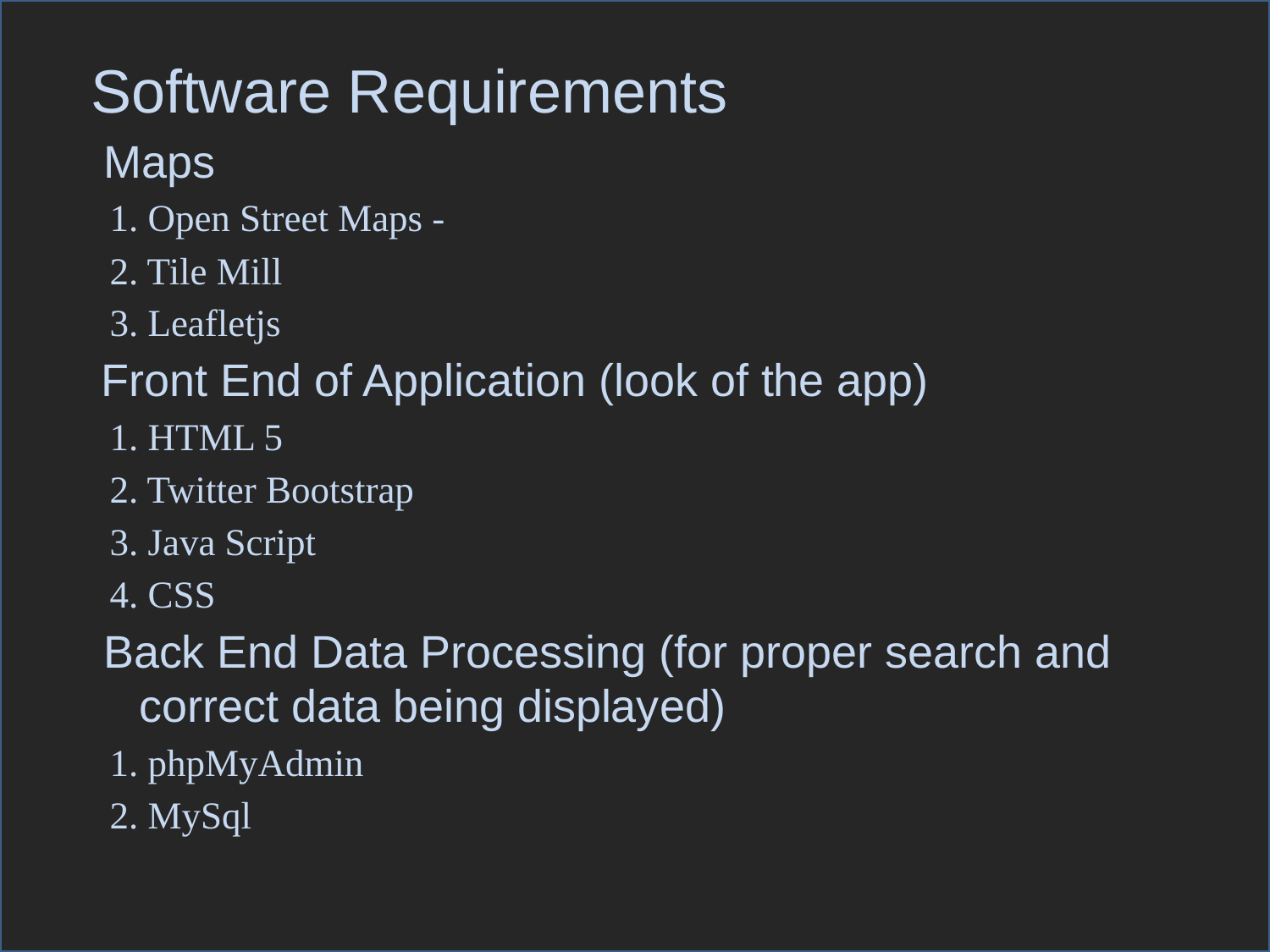

Software Requirements
 Maps
  1. Open Street Maps -
  2. Tile Mill
  3. Leafletjs
 Front End of Application (look of the app)
  1. HTML 5
  2. Twitter Bootstrap
  3. Java Script
  4. CSS
 Back End Data Processing (for proper search and correct data being displayed)
  1. phpMyAdmin
  2. MySql